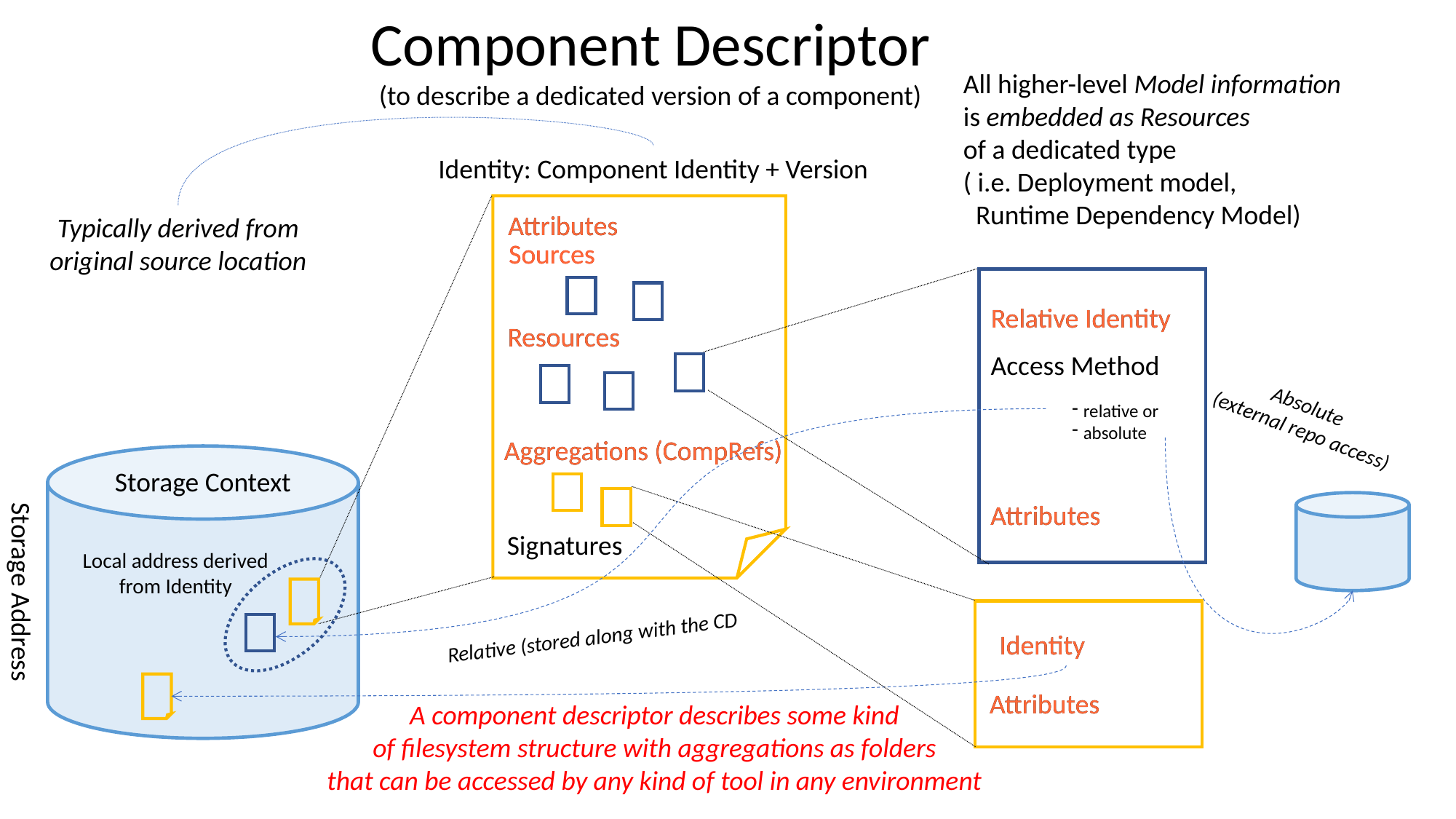

Component Descriptor
(to describe a dedicated version of a component)
All higher-level Model information
is embedded as Resources
of a dedicated type
( i.e. Deployment model,
  Runtime Dependency Model)
Identity: Component Identity + Version

Attributes
Sources
Relative Identity
Resources
Aggregations (CompRefs)
Attributes
Identity
Attributes
Attributes
Typically derived from
original source location
Sources

Relative Identity
Access Method
Attributes
Resources

Absolute
 (external repo access)
relative or
absolute
Aggregations (CompRefs)

Storage Context

Identity

Attributes

Signatures
Local address derived
from Identity

Storage Address

Relative (stored along with the CD
A component descriptor describes some kind
of filesystem structure with aggregations as folders
that can be accessed by any kind of tool in any environment